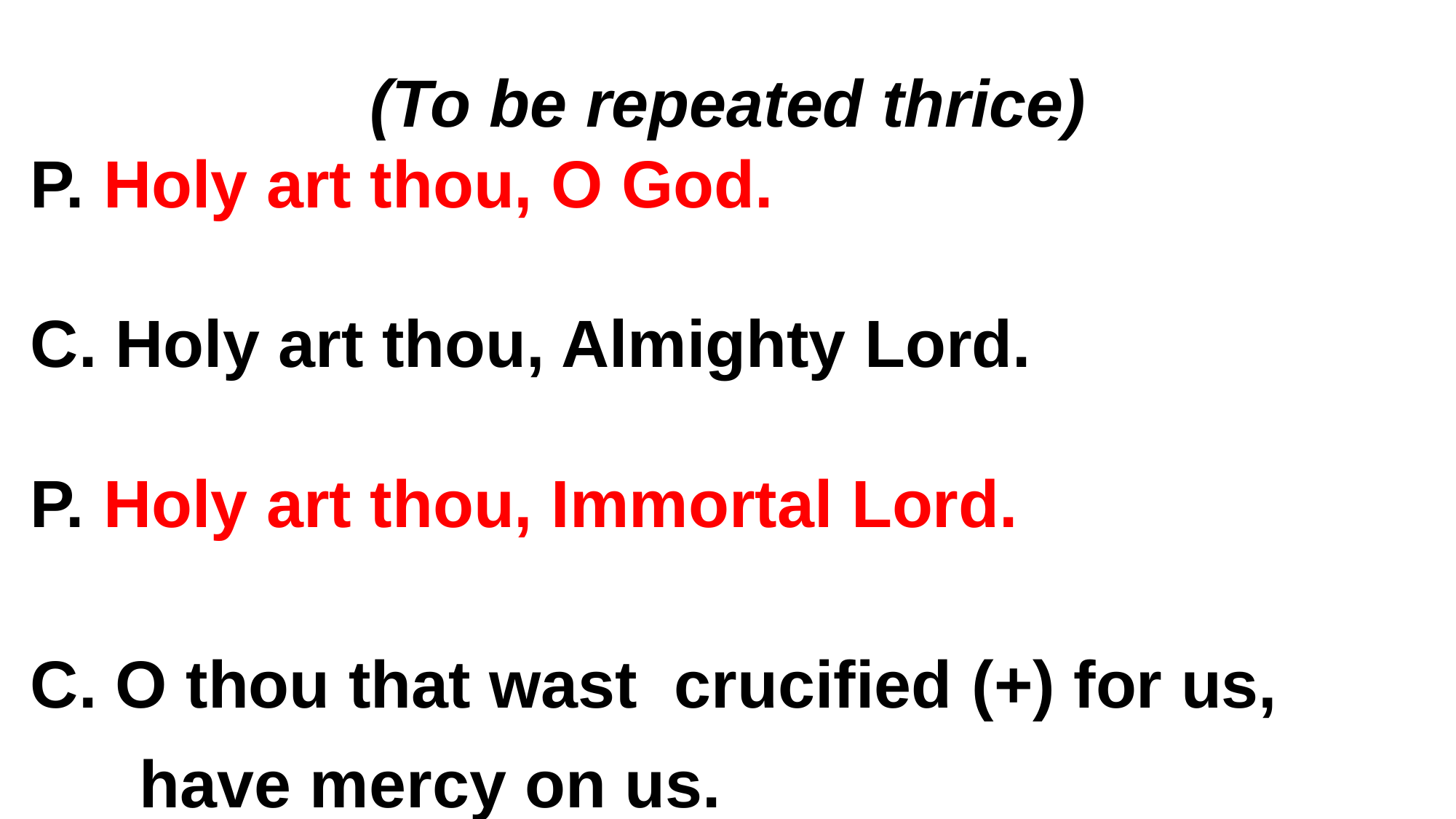

(To be repeated thrice)
P. Holy art thou, O God.

C. Holy art thou, Almighty Lord.

P. Holy art thou, Immortal Lord.

C. O thou that wast  crucified (+) for us,
	have mercy on us.